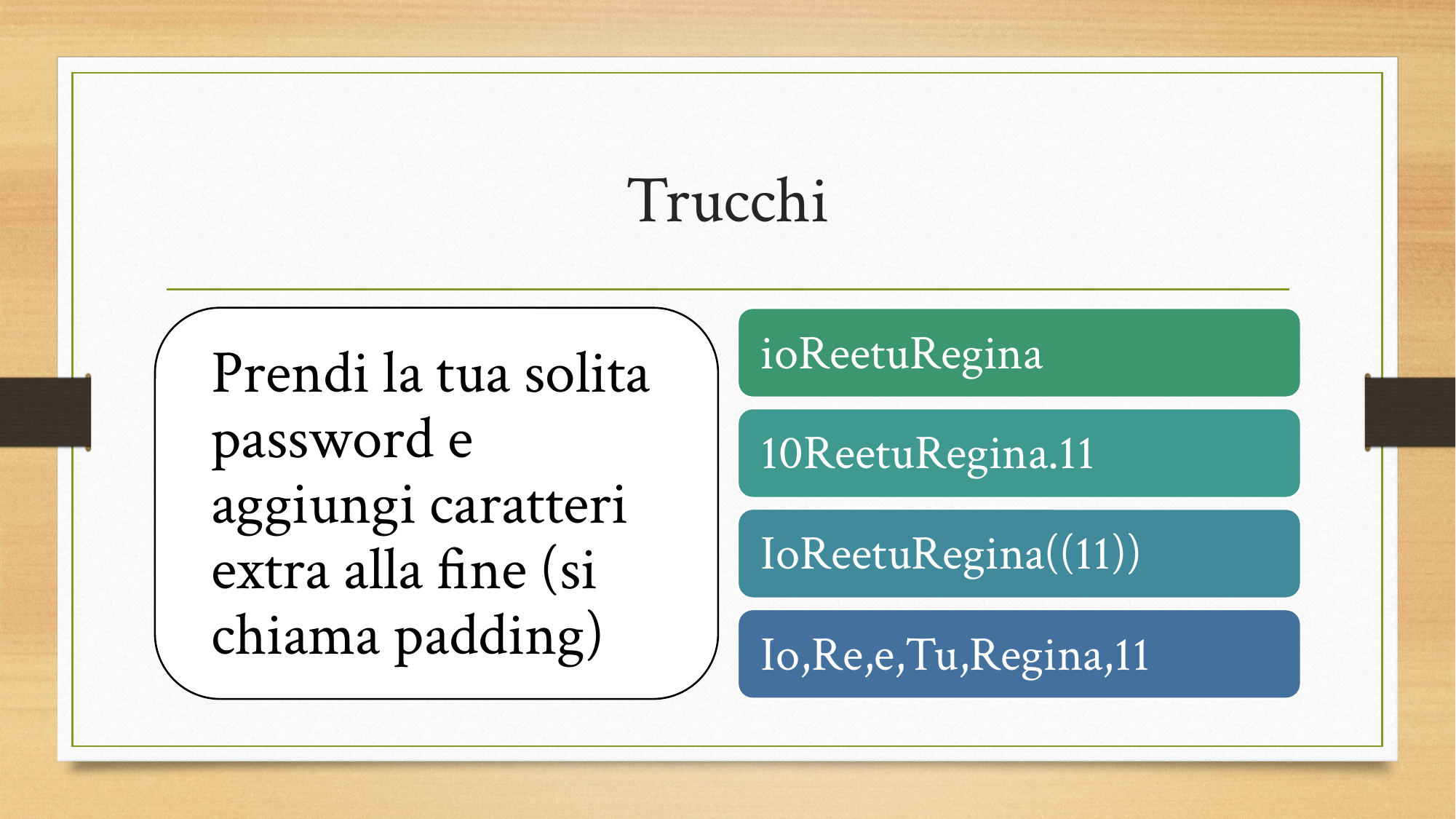

# Trucchi
Prendi la tua solita password e aggiungi caratteri extra alla fine (si chiama padding)
ioReetuRegina
10ReetuRegina.11
IoReetuRegina((11))
Io,Re,e,Tu,Regina,11